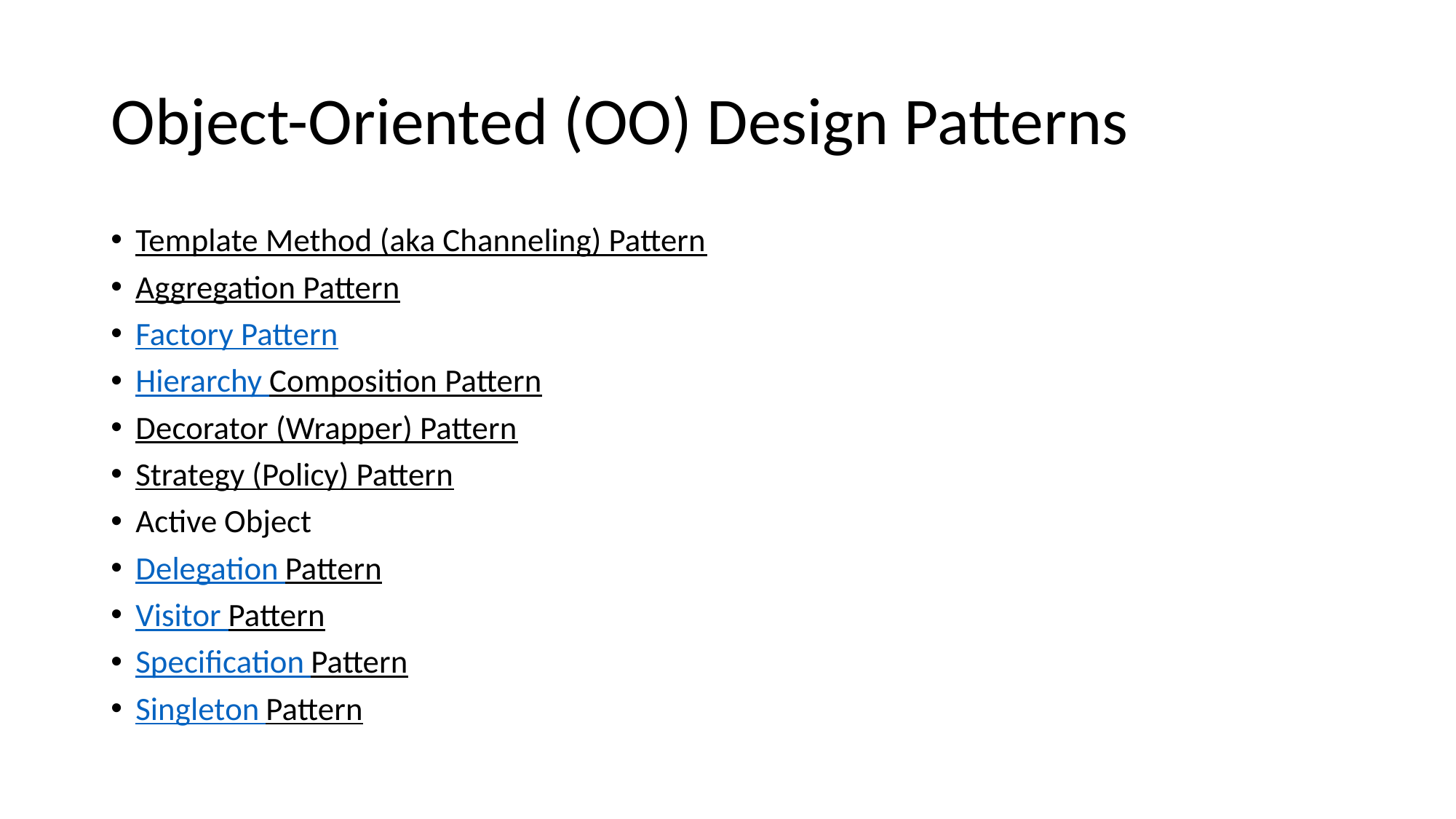

# Object-Oriented (OO) Design Patterns
Template Method (aka Channeling) Pattern
Aggregation Pattern
Factory Pattern
Hierarchy Composition Pattern
Decorator (Wrapper) Pattern
Strategy (Policy) Pattern
Active Object
Delegation Pattern
Visitor Pattern
Specification Pattern
Singleton Pattern